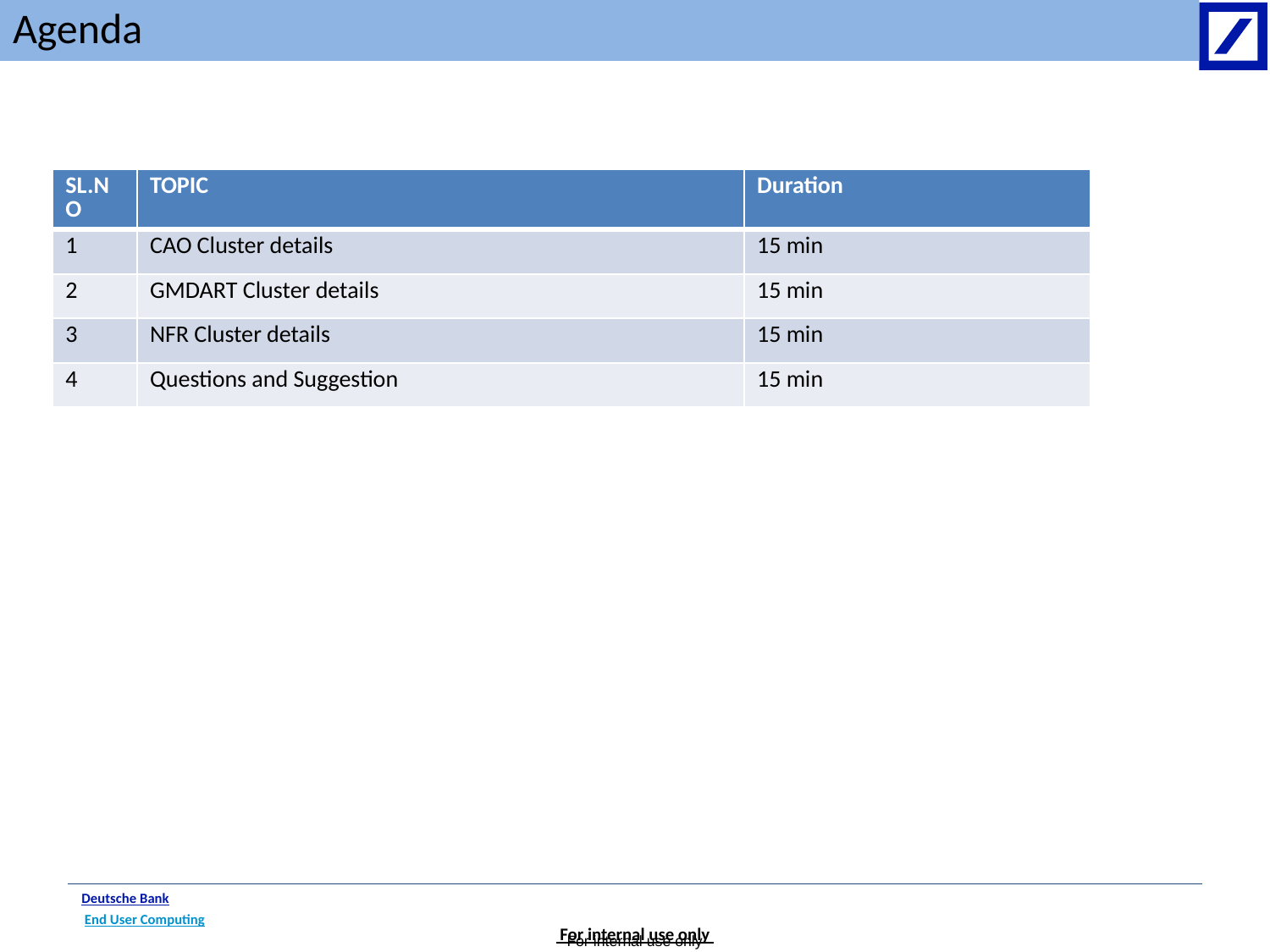

# Agenda
| SL.NO | TOPIC | Duration |
| --- | --- | --- |
| 1 | CAO Cluster details | 15 min |
| 2 | GMDART Cluster details | 15 min |
| 3 | NFR Cluster details | 15 min |
| 4 | Questions and Suggestion | 15 min |